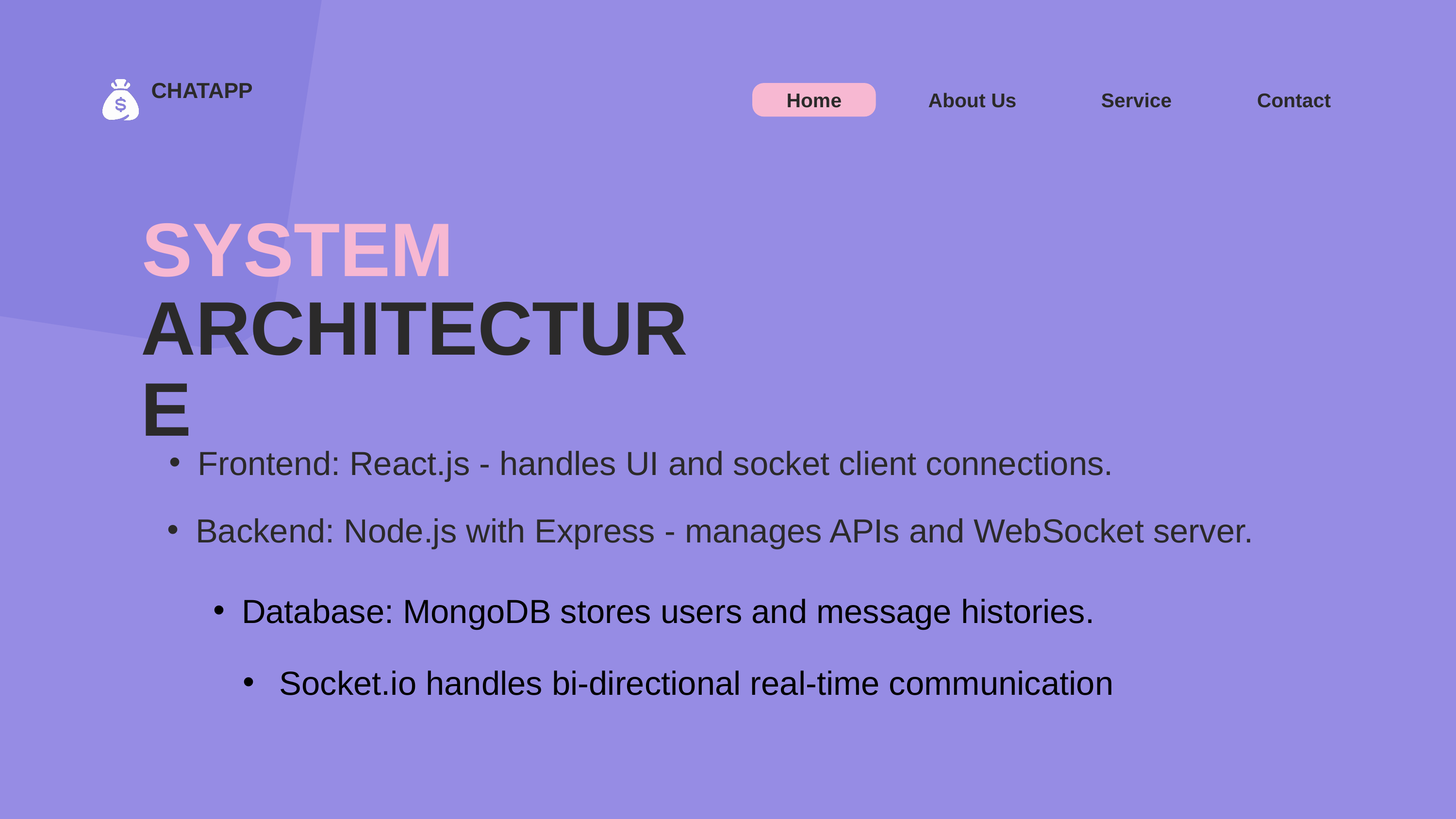

CHATAPP

Home
About Us
Service
Contact
SYSTEM
ARCHITECTURE
Frontend: React.js - handles UI and socket client connections.

Backend: Node.js with Express - manages APIs and WebSocket server.

Database: MongoDB stores users and message histories.

Socket.io handles bi-directional real-time communication